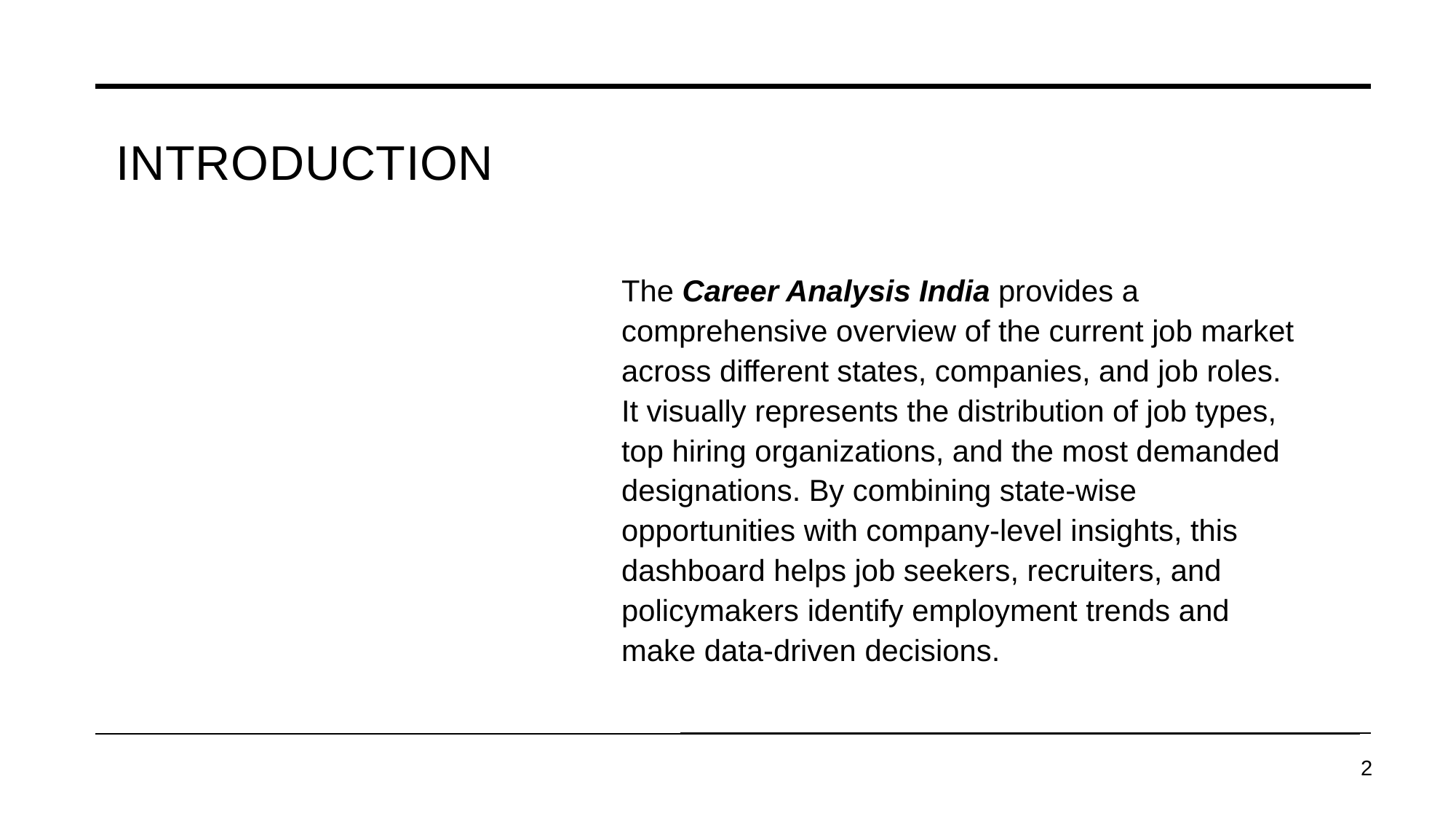

# INTRODUCTION
The Career Analysis India provides a comprehensive overview of the current job market across different states, companies, and job roles. It visually represents the distribution of job types, top hiring organizations, and the most demanded designations. By combining state-wise opportunities with company-level insights, this dashboard helps job seekers, recruiters, and policymakers identify employment trends and make data-driven decisions.

2